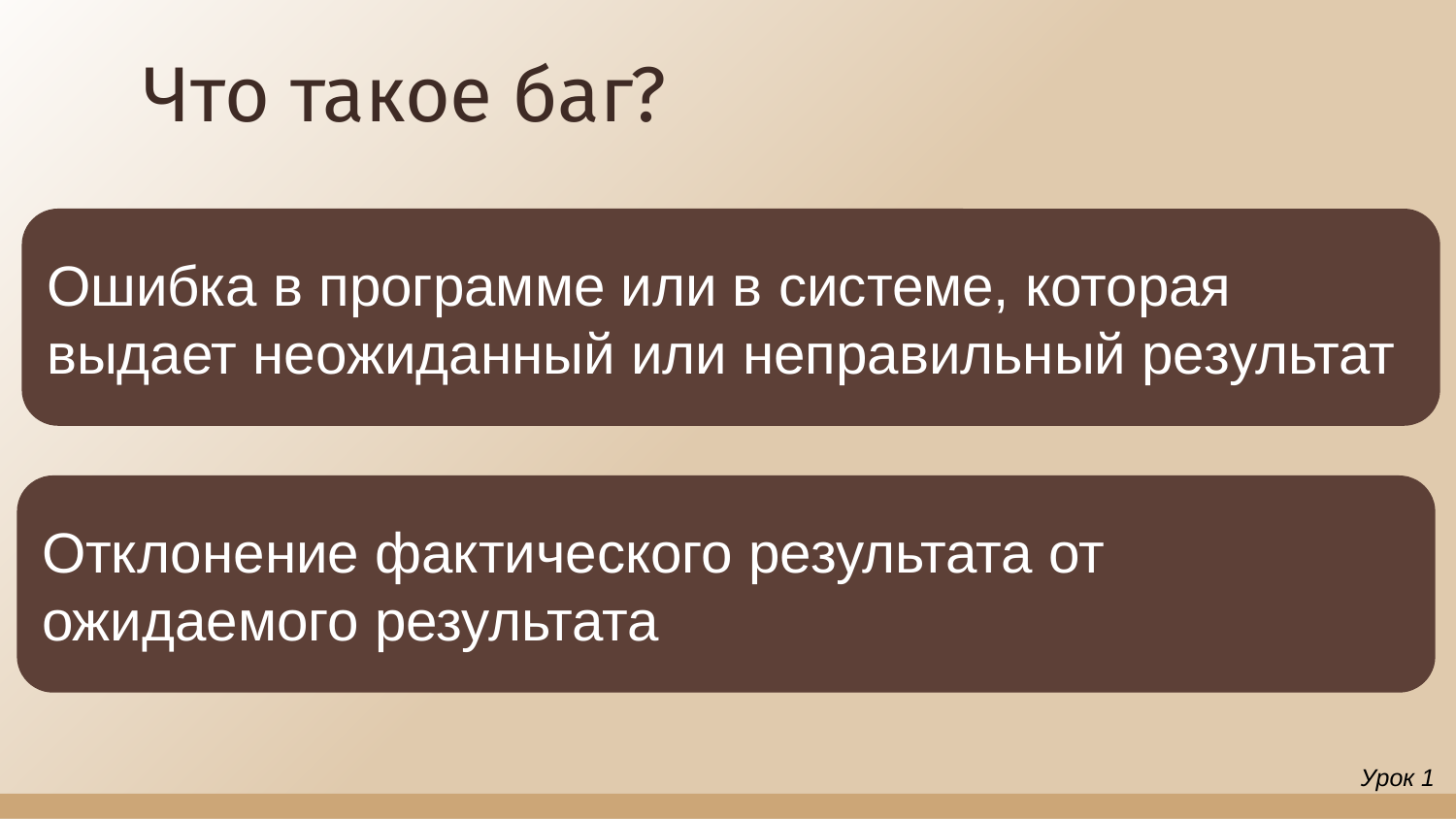

Что такое баг?
Ошибка в программе или в системе, которая выдает неожиданный или неправильный результат

Отклонение фактического результата от ожидаемого результата
Урок 1